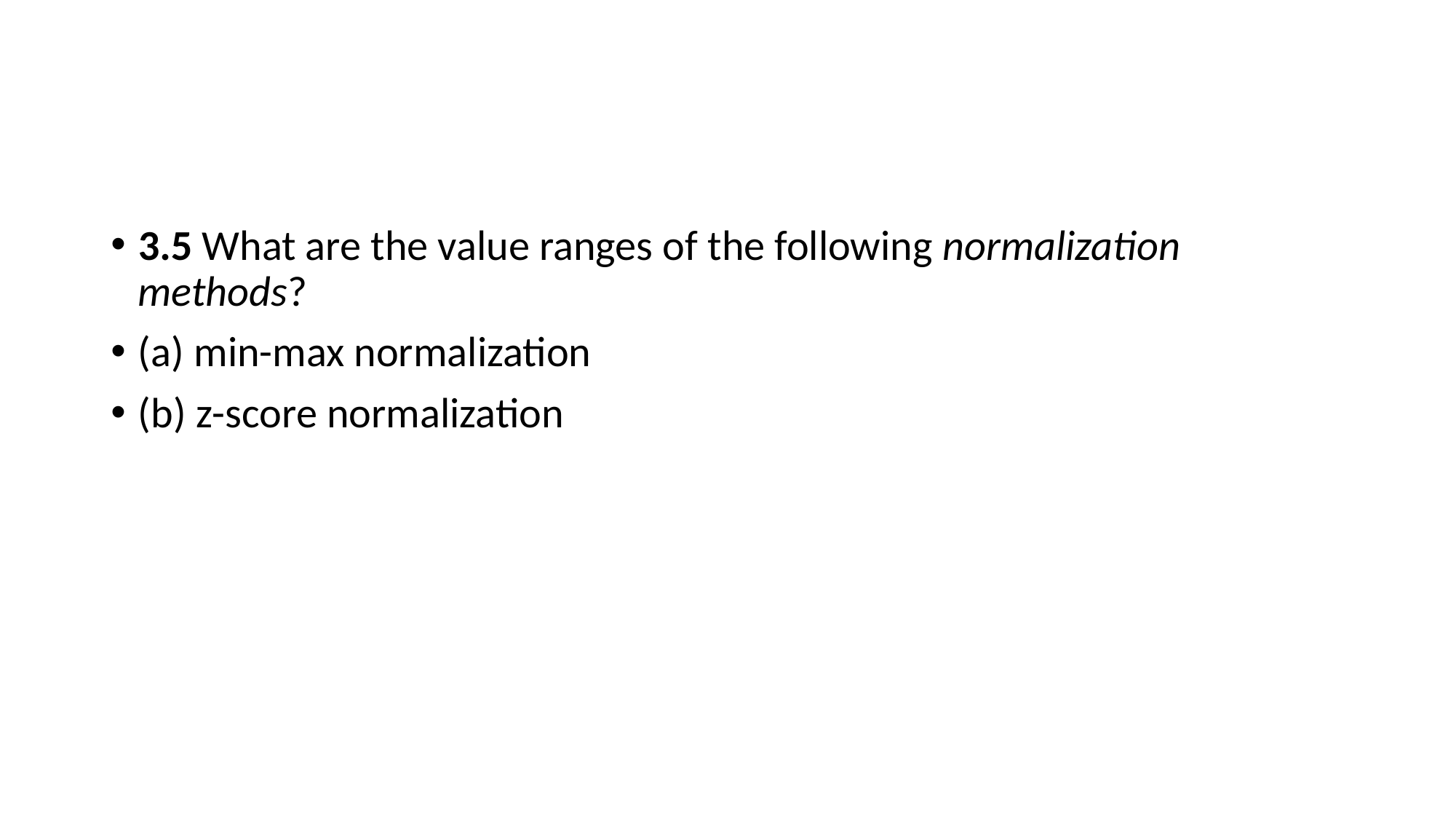

#
3.5 What are the value ranges of the following normalization methods?
(a) min-max normalization
(b) z-score normalization